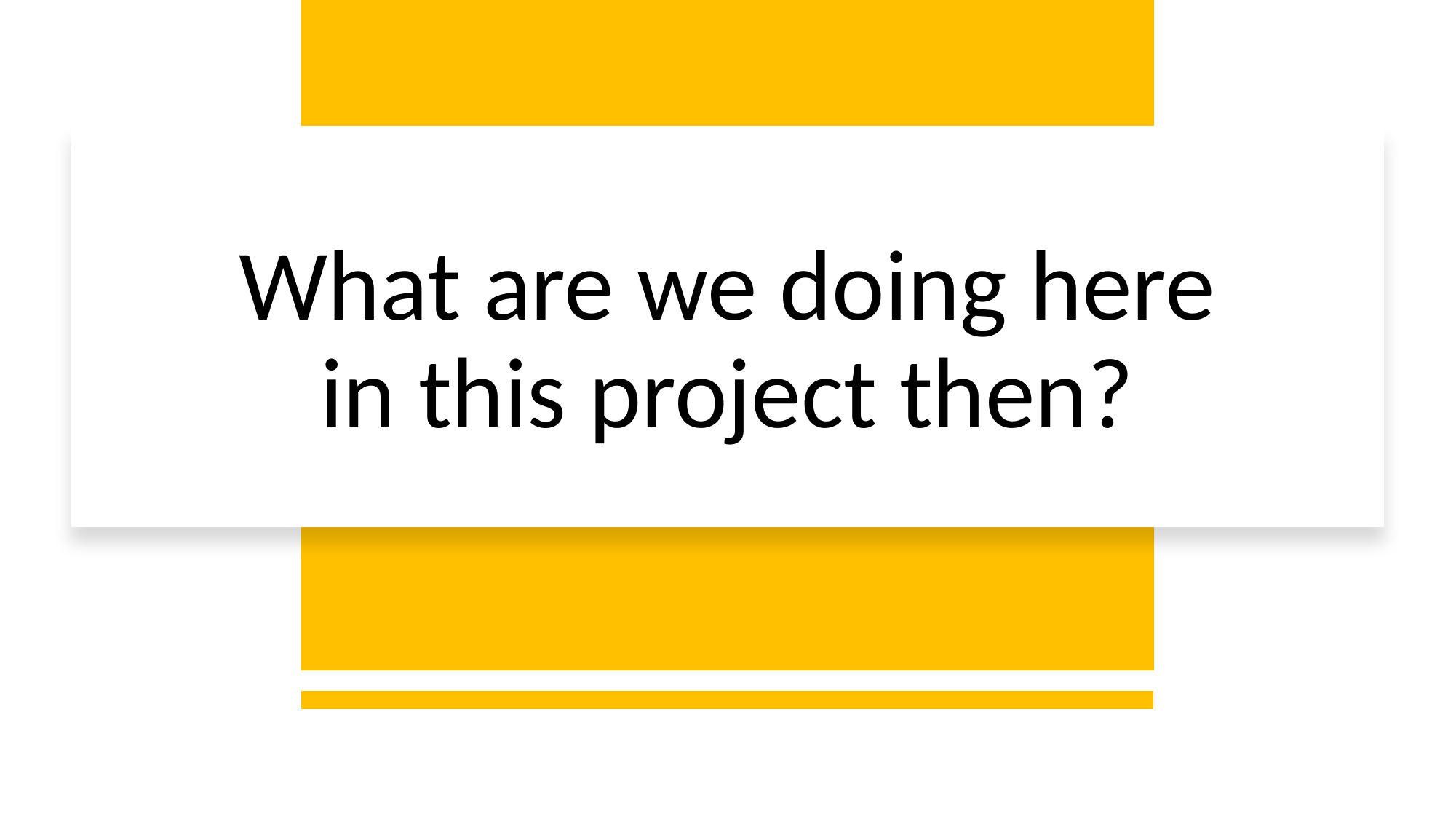

# What are we doing here in this project then?